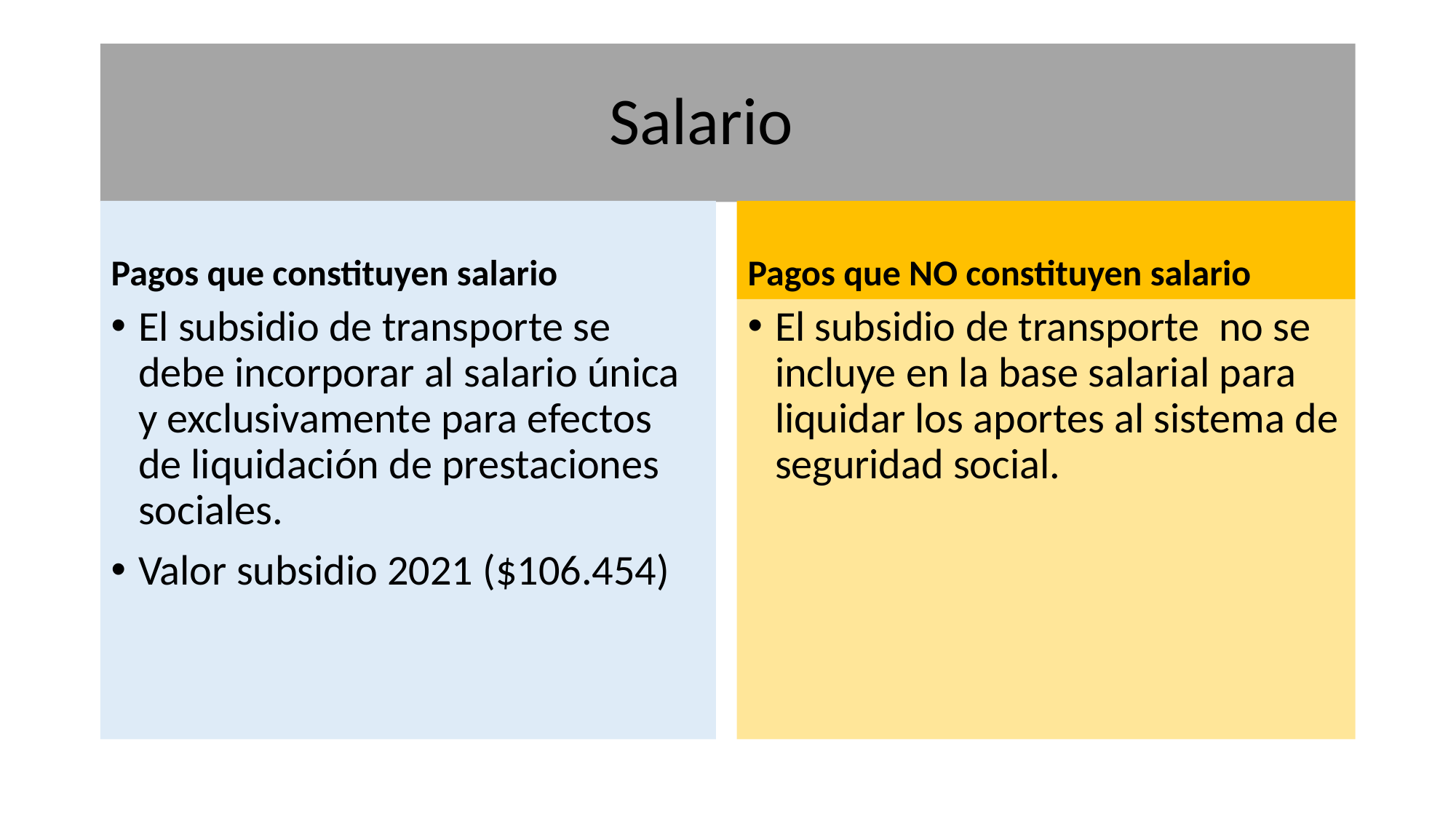

# Salario
Pagos que constituyen salario
Pagos que NO constituyen salario
El subsidio de transporte se debe incorporar al salario única y exclusivamente para efectos de liquidación de prestaciones sociales.
Valor subsidio 2021 ($106.454)
El subsidio de transporte  no se incluye en la base salarial para liquidar los aportes al sistema de seguridad social.